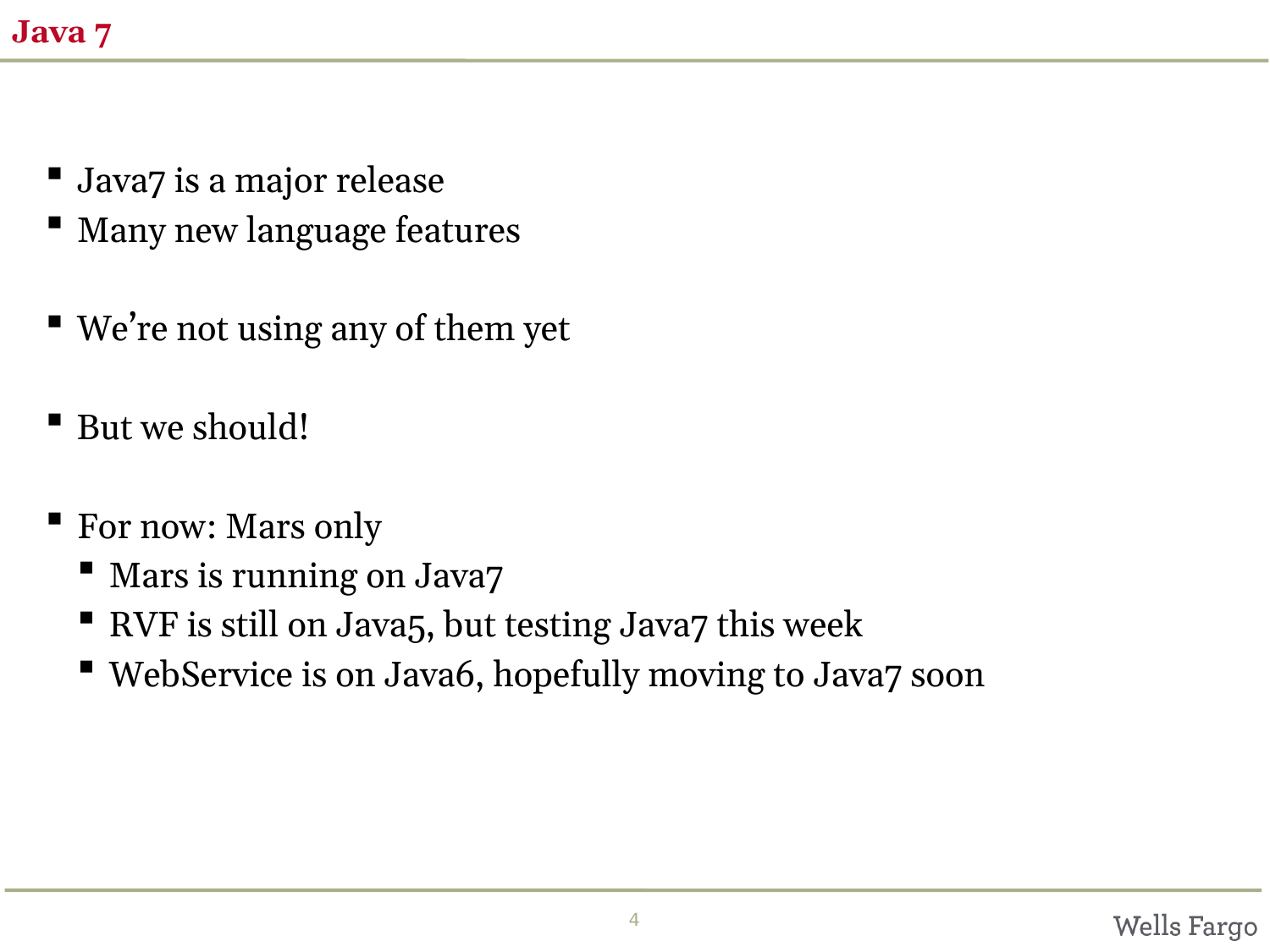

# Java 7
Java7 is a major release
Many new language features

We’re not using any of them yet

But we should!

For now: Mars only
Mars is running on Java7
RVF is still on Java5, but testing Java7 this week
WebService is on Java6, hopefully moving to Java7 soon

4